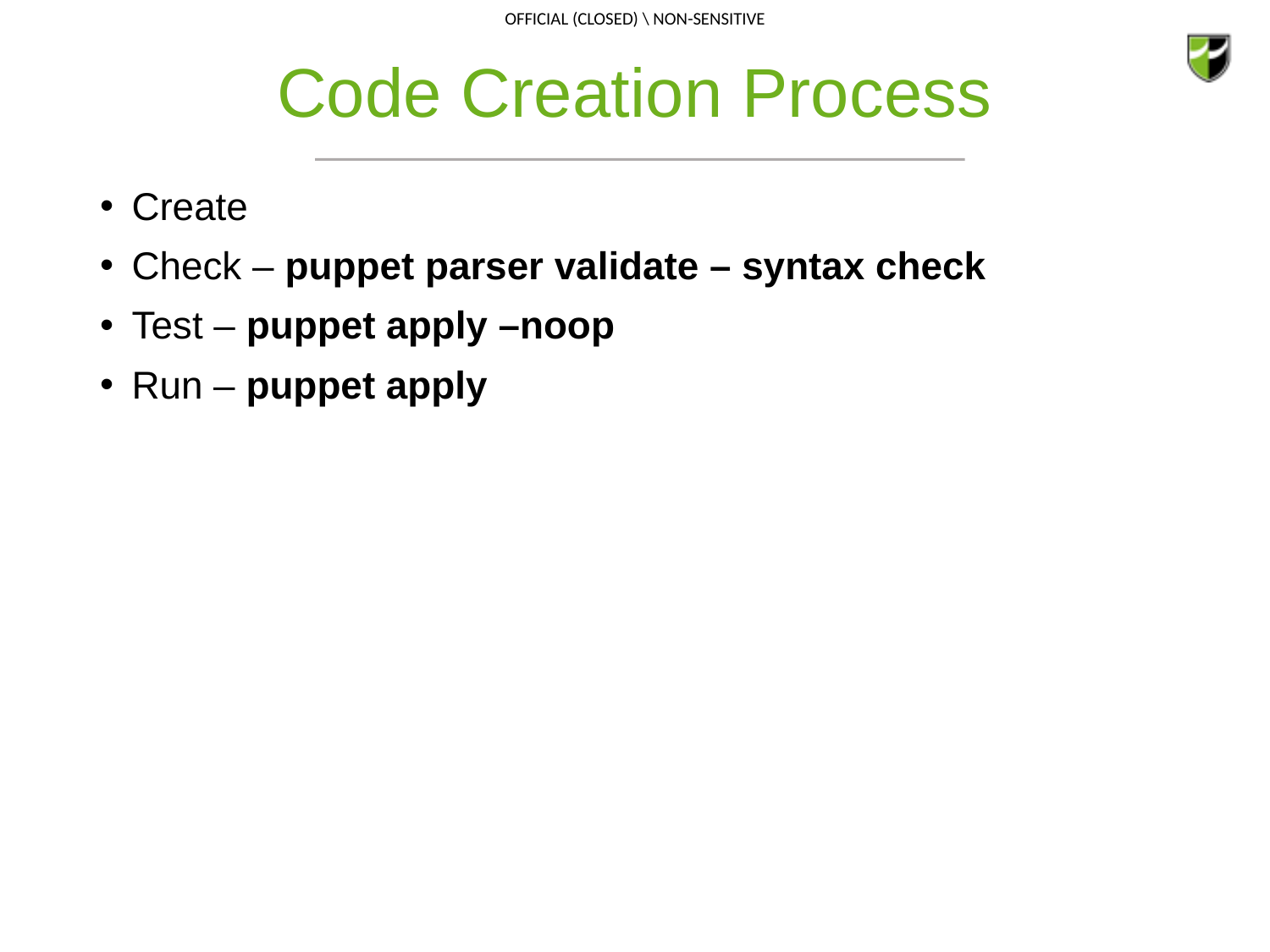

# Code Creation Process
Create
Check – puppet parser validate – syntax check
Test – puppet apply –noop
Run – puppet apply